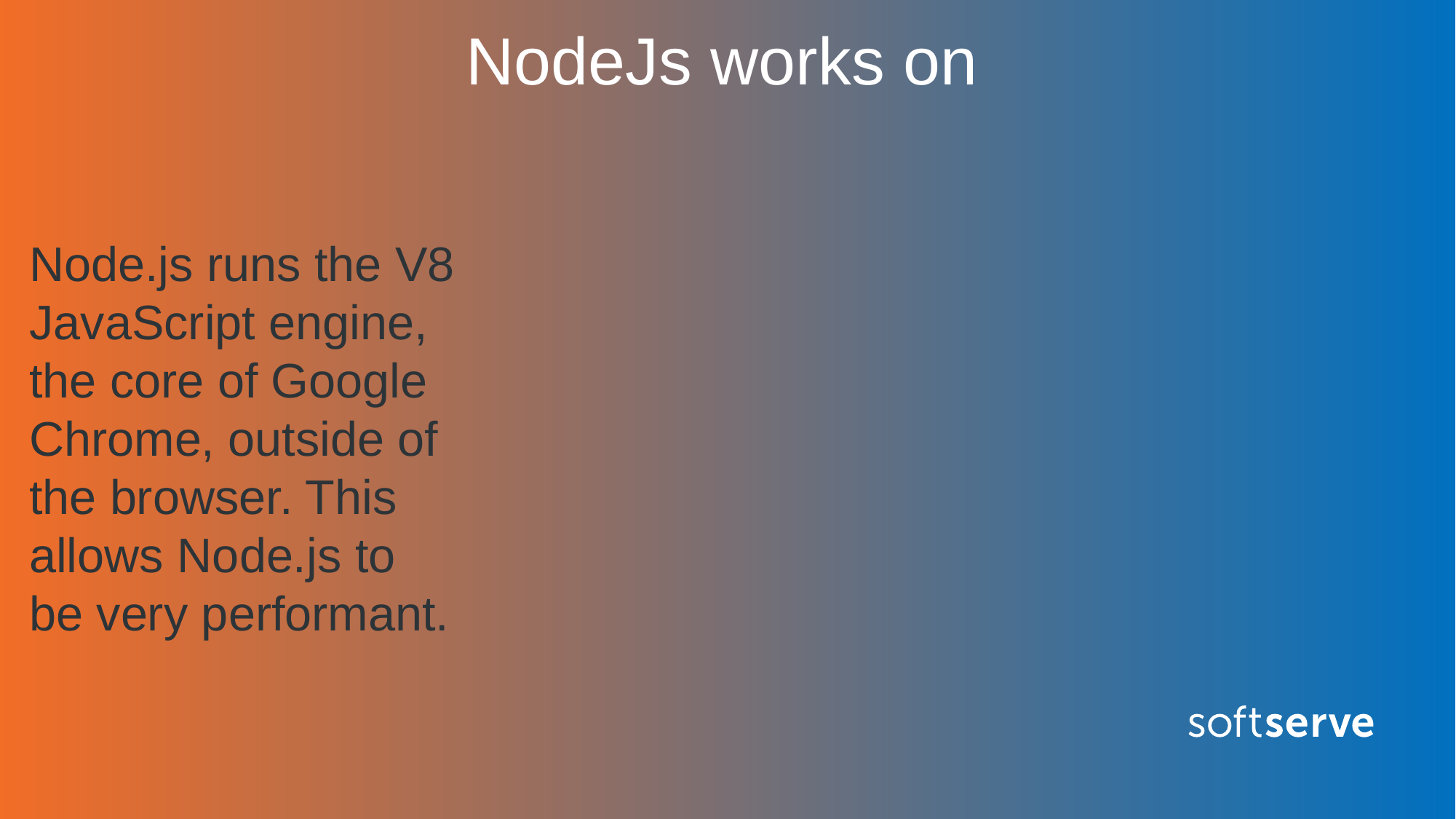

# NodeJs works on

Node.js runs the V8 JavaScript engine, the core of Google Chrome, outside of the browser. This allows Node.js to be very performant.